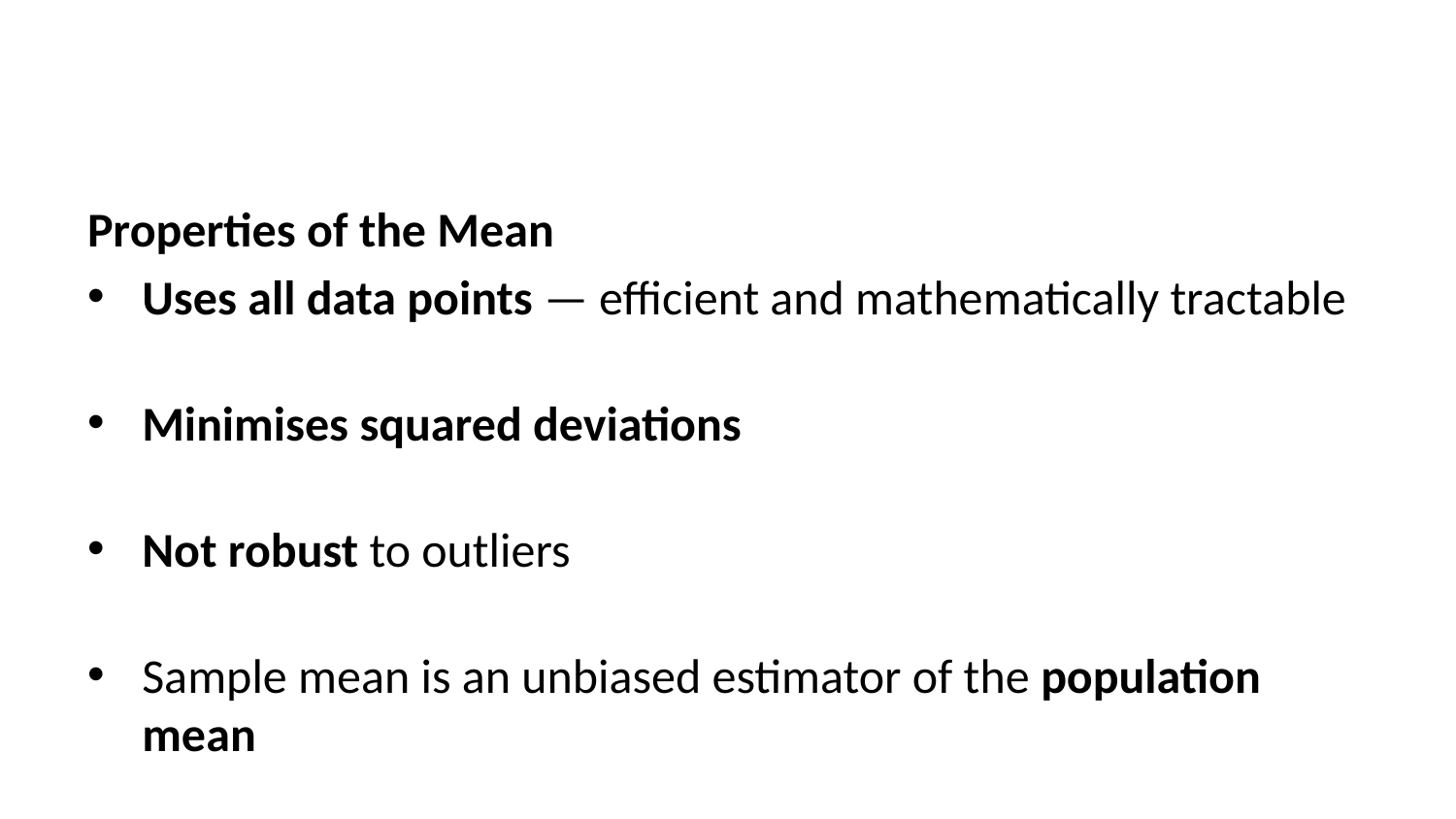

Properties of the Mean
Uses all data points — efficient and mathematically tractable
Minimises squared deviations
Not robust to outliers
Sample mean is an unbiased estimator of the population mean